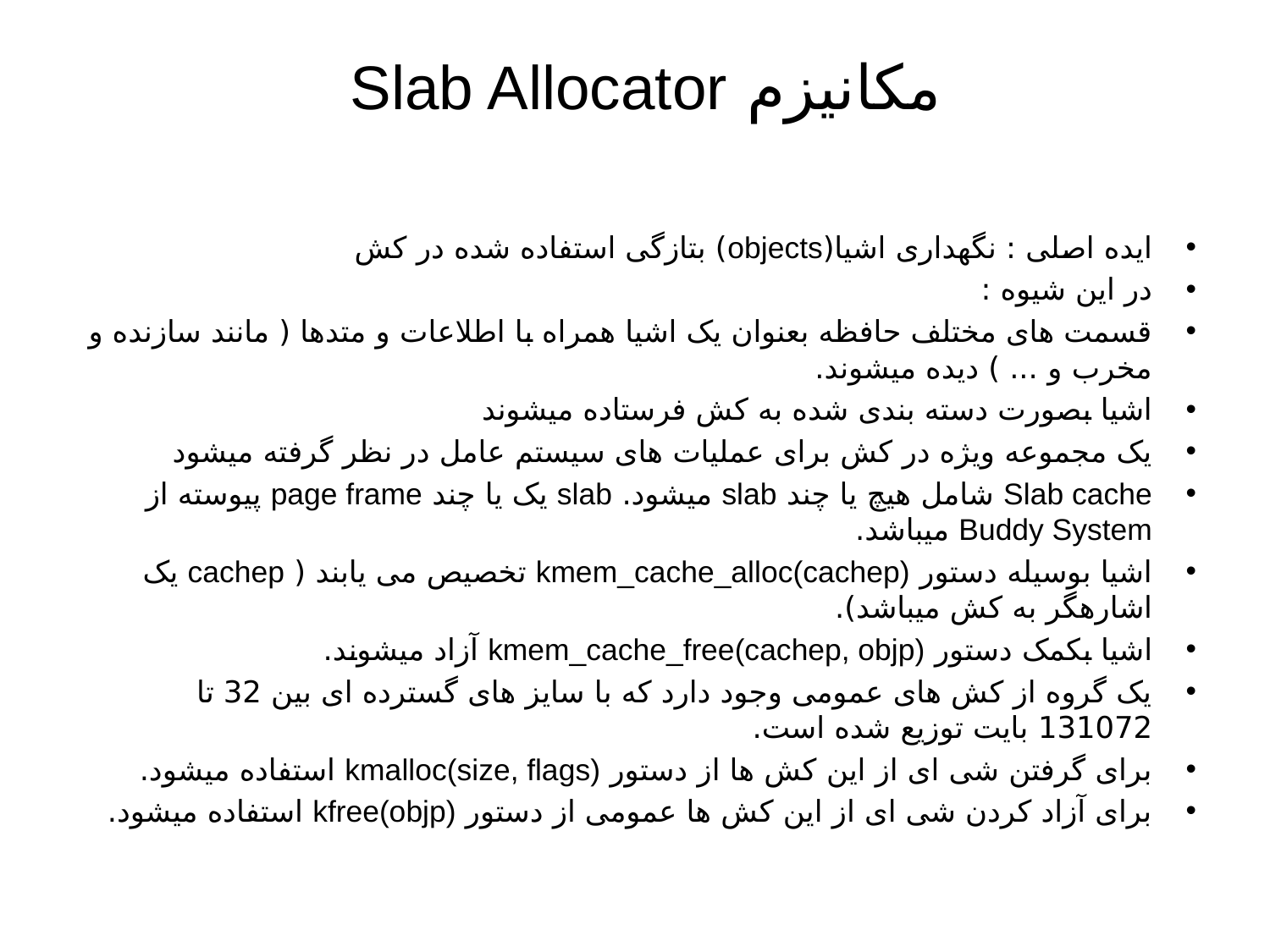

# مکانیزم Slab Allocator
ایده اصلی : نگهداری اشیا(objects) بتازگی استفاده شده در کش
در این شیوه :
قسمت های مختلف حافظه بعنوان یک اشیا همراه با اطلاعات و متدها ( مانند سازنده و مخرب و ... ) دیده میشوند.
اشیا بصورت دسته بندی شده به کش فرستاده میشوند
یک مجموعه ویژه در کش برای عملیات های سیستم عامل در نظر گرفته میشود
Slab cache شامل هیچ یا چند slab میشود. slab یک یا چند page frame پیوسته از Buddy System میباشد.
اشیا بوسیله دستور kmem_cache_alloc(cachep) تخصیص می یابند ( cachep یک اشاره‎گر به کش میباشد).
اشیا بکمک دستور kmem_cache_free(cachep, objp) آزاد میشوند.
یک گروه از کش های عمومی وجود دارد که با سایز های گسترده ای بین 32 تا 131072 بایت توزیع شده است.
برای گرفتن شی ای از این کش ها از دستور kmalloc(size, flags) استفاده میشود.
برای آزاد کردن شی ای از این کش ها عمومی از دستور kfree(objp) استفاده میشود.